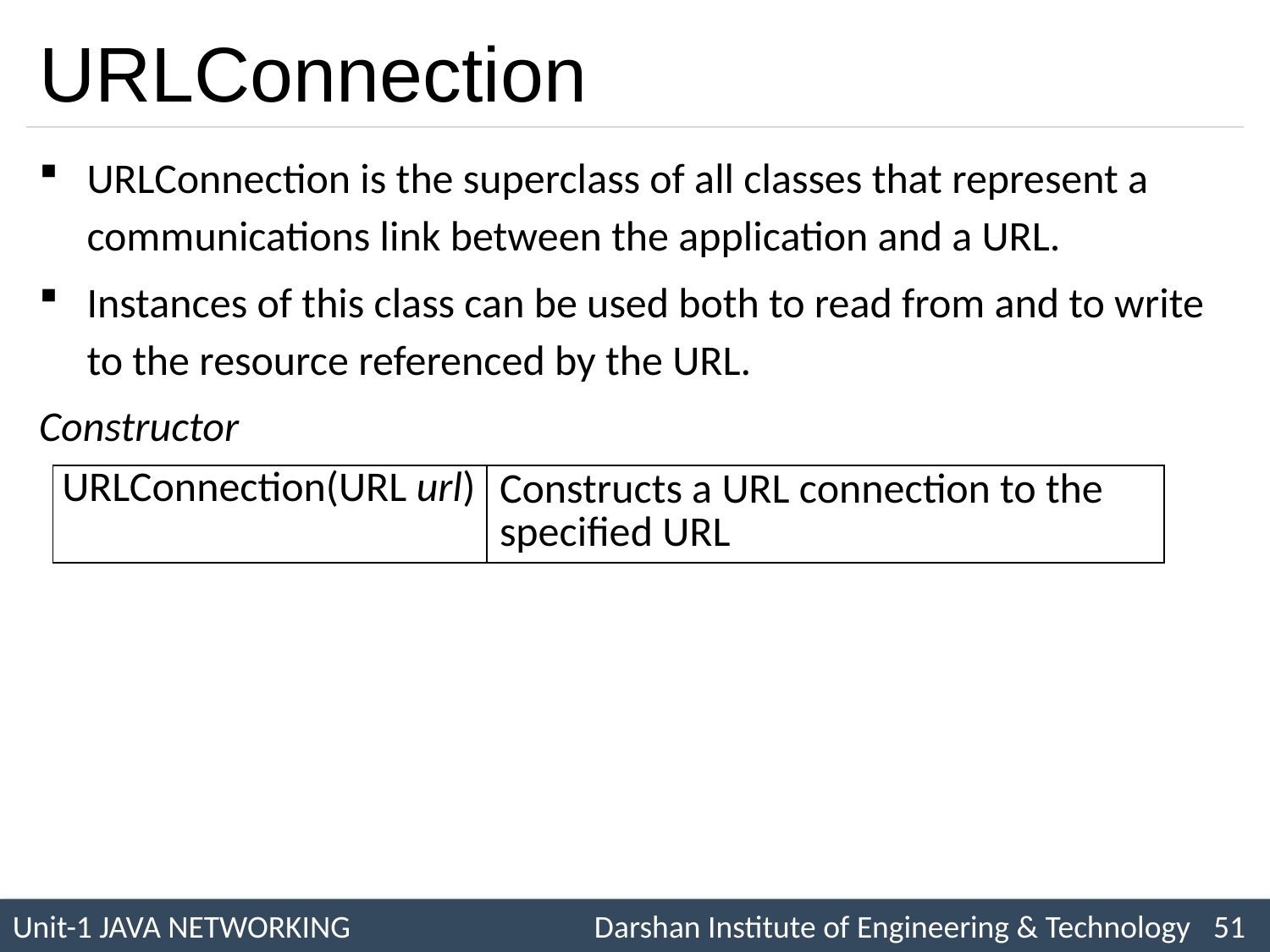

# URLConnection
URLConnection is the superclass of all classes that represent a communications link between the application and a URL.
Instances of this class can be used both to read from and to write to the resource referenced by the URL.
Constructor

| URLConnection(URL url) | Constructs a URL connection to the specified URL |
| --- | --- |